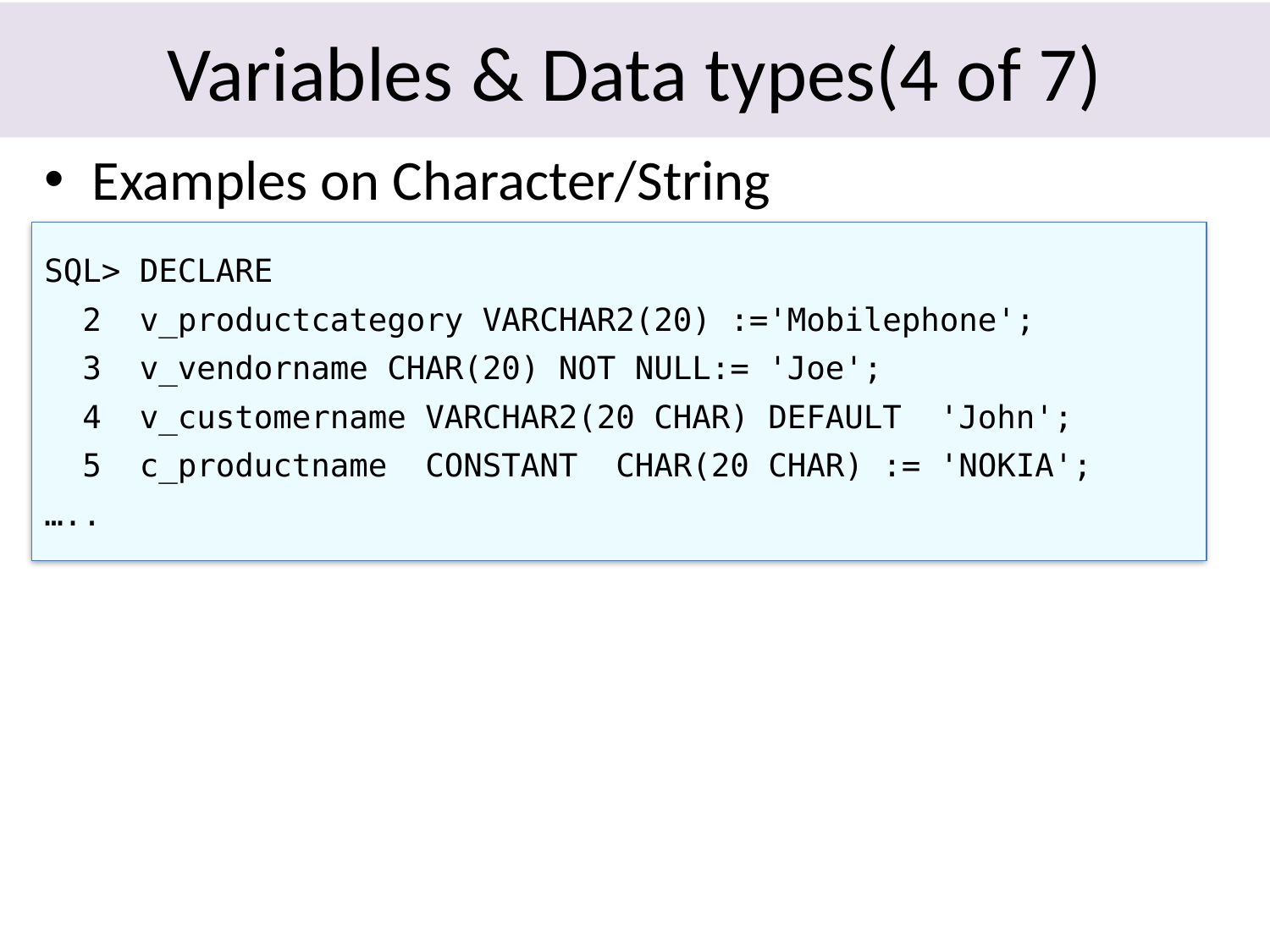

# Variables & Data types(4 of 7)
Examples on Character/String

SQL> DECLARE
  2  v_productcategory VARCHAR2(20) :='Mobilephone';
  3  v_vendorname CHAR(20) NOT NULL:= 'Joe';
  4  v_customername VARCHAR2(20 CHAR) DEFAULT  'John';
  5  c_productname  CONSTANT  CHAR(20 CHAR) := 'NOKIA';
…..
19